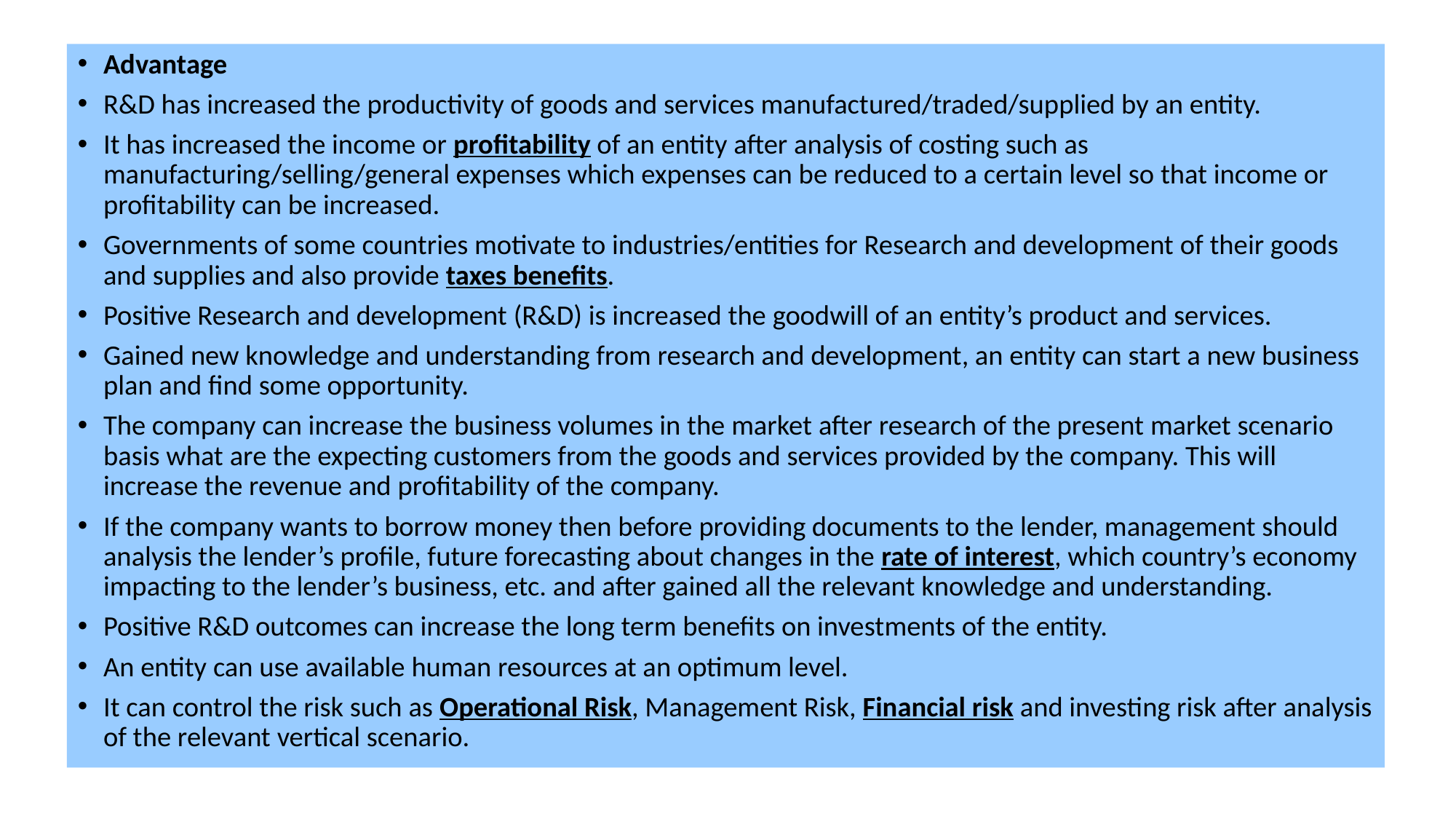

Advantage
R&D has increased the productivity of goods and services manufactured/traded/supplied by an entity.
It has increased the income or profitability of an entity after analysis of costing such as manufacturing/selling/general expenses which expenses can be reduced to a certain level so that income or profitability can be increased.
Governments of some countries motivate to industries/entities for Research and development of their goods and supplies and also provide taxes benefits.
Positive Research and development (R&D) is increased the goodwill of an entity’s product and services.
Gained new knowledge and understanding from research and development, an entity can start a new business plan and find some opportunity.
The company can increase the business volumes in the market after research of the present market scenario basis what are the expecting customers from the goods and services provided by the company. This will increase the revenue and profitability of the company.
If the company wants to borrow money then before providing documents to the lender, management should analysis the lender’s profile, future forecasting about changes in the rate of interest, which country’s economy impacting to the lender’s business, etc. and after gained all the relevant knowledge and understanding.
Positive R&D outcomes can increase the long term benefits on investments of the entity.
An entity can use available human resources at an optimum level.
It can control the risk such as Operational Risk, Management Risk, Financial risk and investing risk after analysis of the relevant vertical scenario.